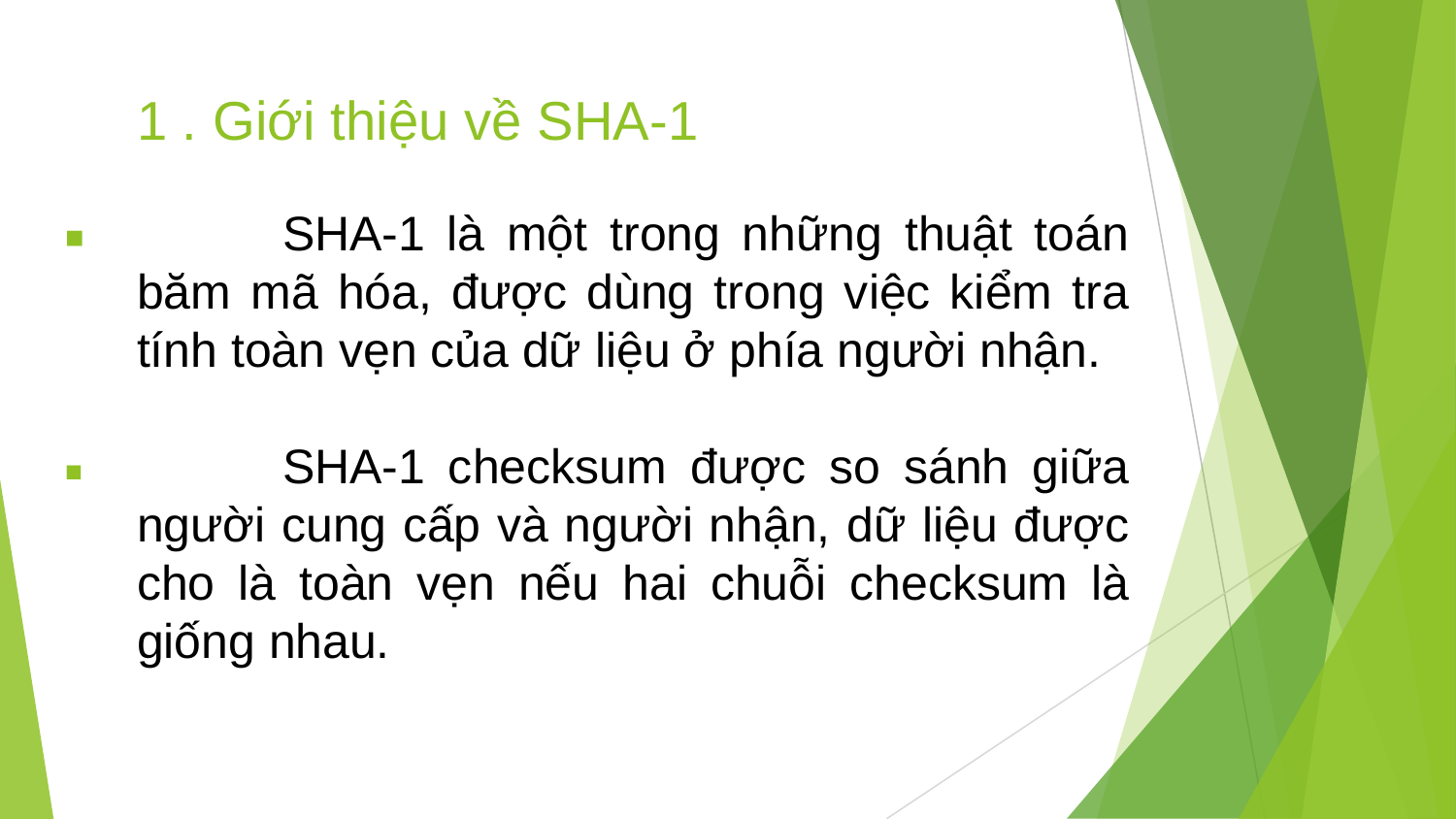

# 1 . Giới thiệu về SHA-1
	SHA-1 là một trong những thuật toán băm mã hóa, được dùng trong việc kiểm tra tính toàn vẹn của dữ liệu ở phía người nhận.

	SHA-1 checksum được so sánh giữa người cung cấp và người nhận, dữ liệu được cho là toàn vẹn nếu hai chuỗi checksum là giống nhau.